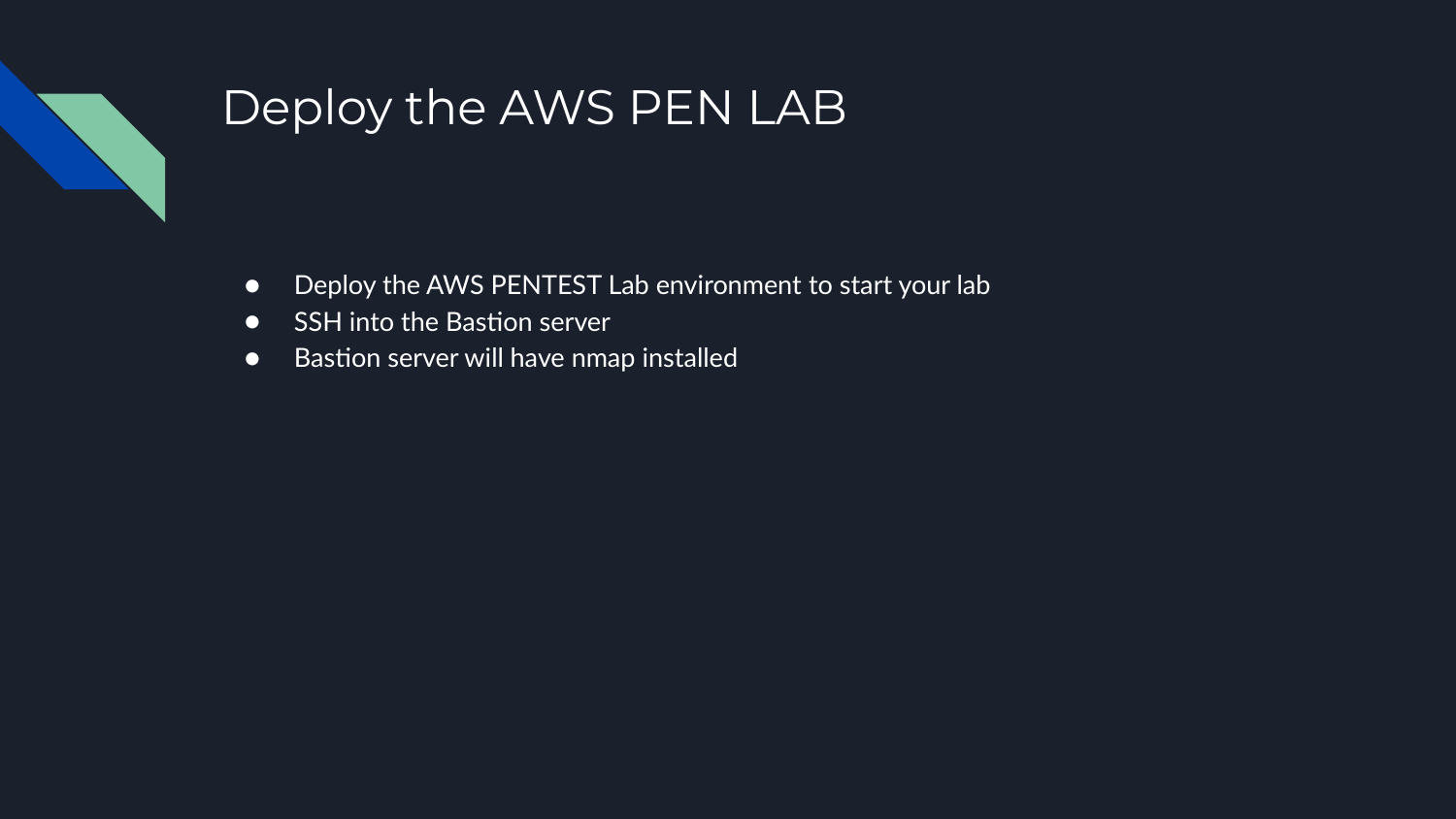

# Deploy the AWS PEN LAB
Deploy the AWS PENTEST Lab environment to start your lab
SSH into the Bastion server
Bastion server will have nmap installed